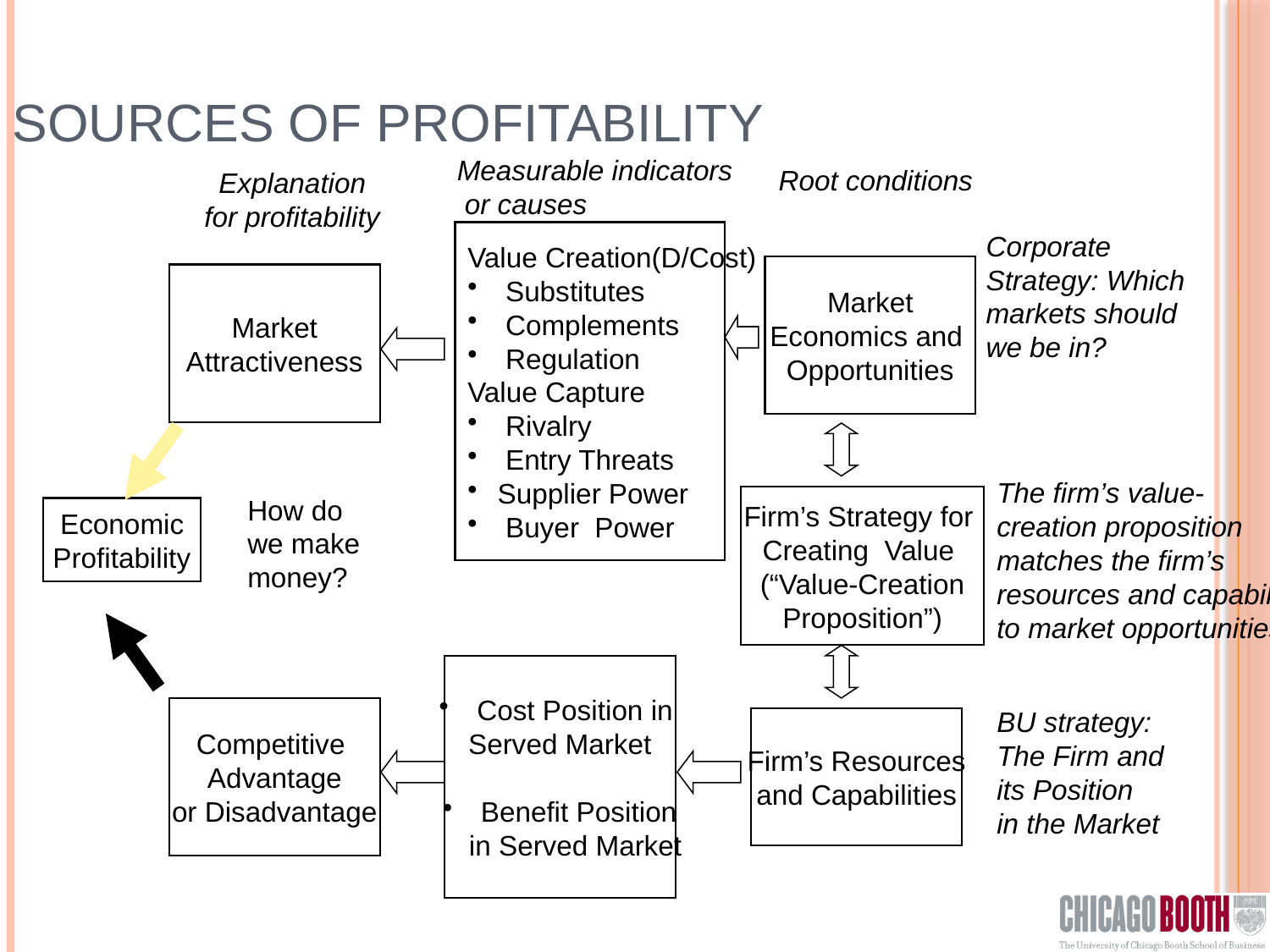

Sources of profitability
Measurable indicators
 or causes
Root conditions

Explanation
for profitability

Value Creation(D/Cost)
 Substitutes
 Complements
 Regulation
Value Capture
 Rivalry
 Entry Threats
Supplier Power
 Buyer  Power

Corporate Strategy: Which markets should we be in?
Market
Economics and
Opportunities
Market
Attractiveness

The firm’s value-
creation proposition
matches the firm’s
resources and capabilities
to market opportunities
How do we make money?
Firm’s Strategy for
Creating  Value
(“Value-Creation
Proposition”)
Economic
Profitability

 Cost Position in
Served Market

 Benefit Position
    in Served Market

Competitive
Advantage
or Disadvantage
BU strategy: The Firm and
its Position
in the Market
Firm’s Resources
and Capabilities